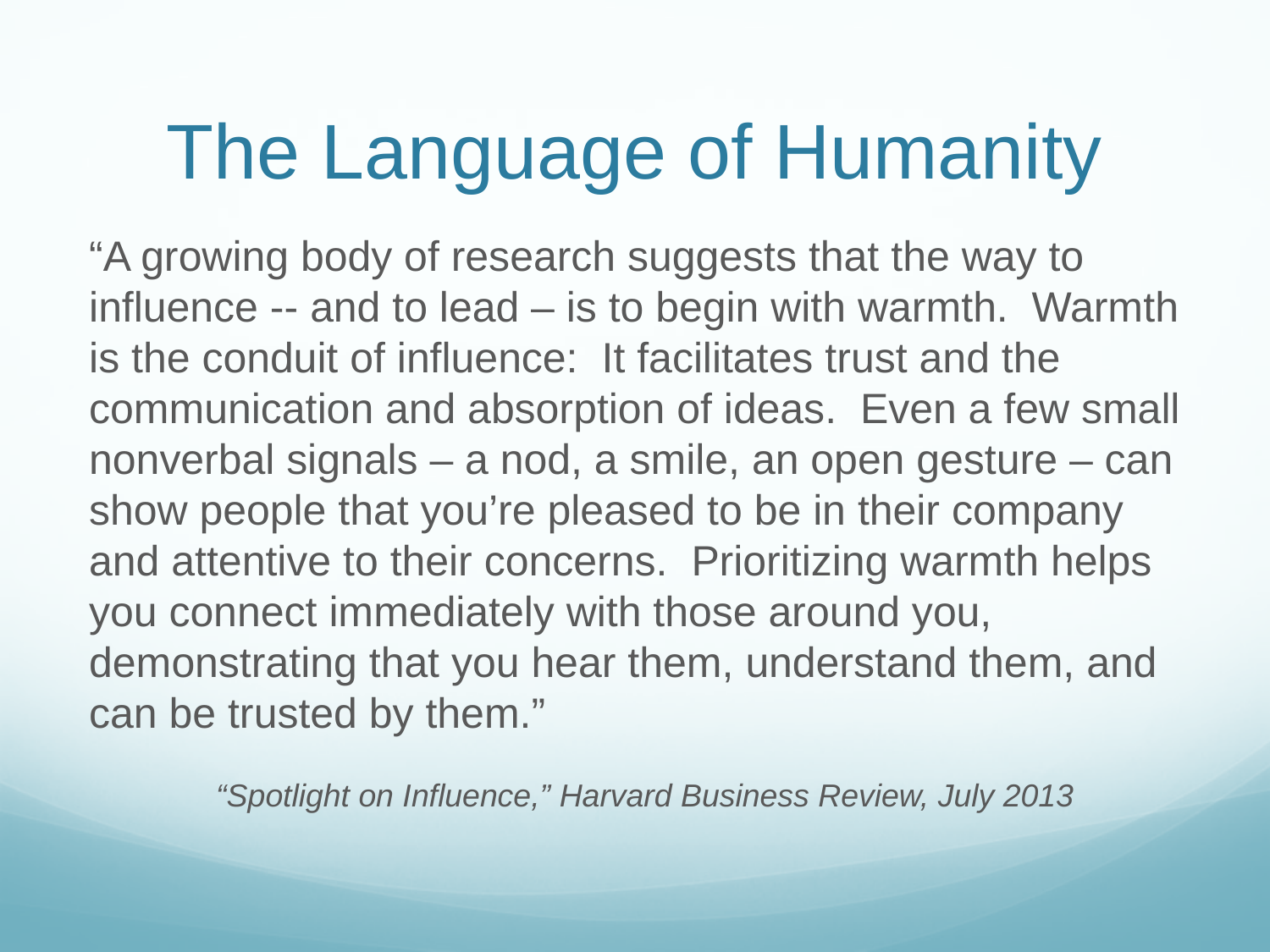

# The Language of Humanity
“A growing body of research suggests that the way to influence -- and to lead – is to begin with warmth.  Warmth is the conduit of influence:  It facilitates trust and the communication and absorption of ideas.  Even a few small nonverbal signals – a nod, a smile, an open gesture – can show people that you’re pleased to be in their company and attentive to their concerns.  Prioritizing warmth helps you connect immediately with those around you, demonstrating that you hear them, understand them, and can be trusted by them.”
	“Spotlight on Influence,” Harvard Business Review, July 2013